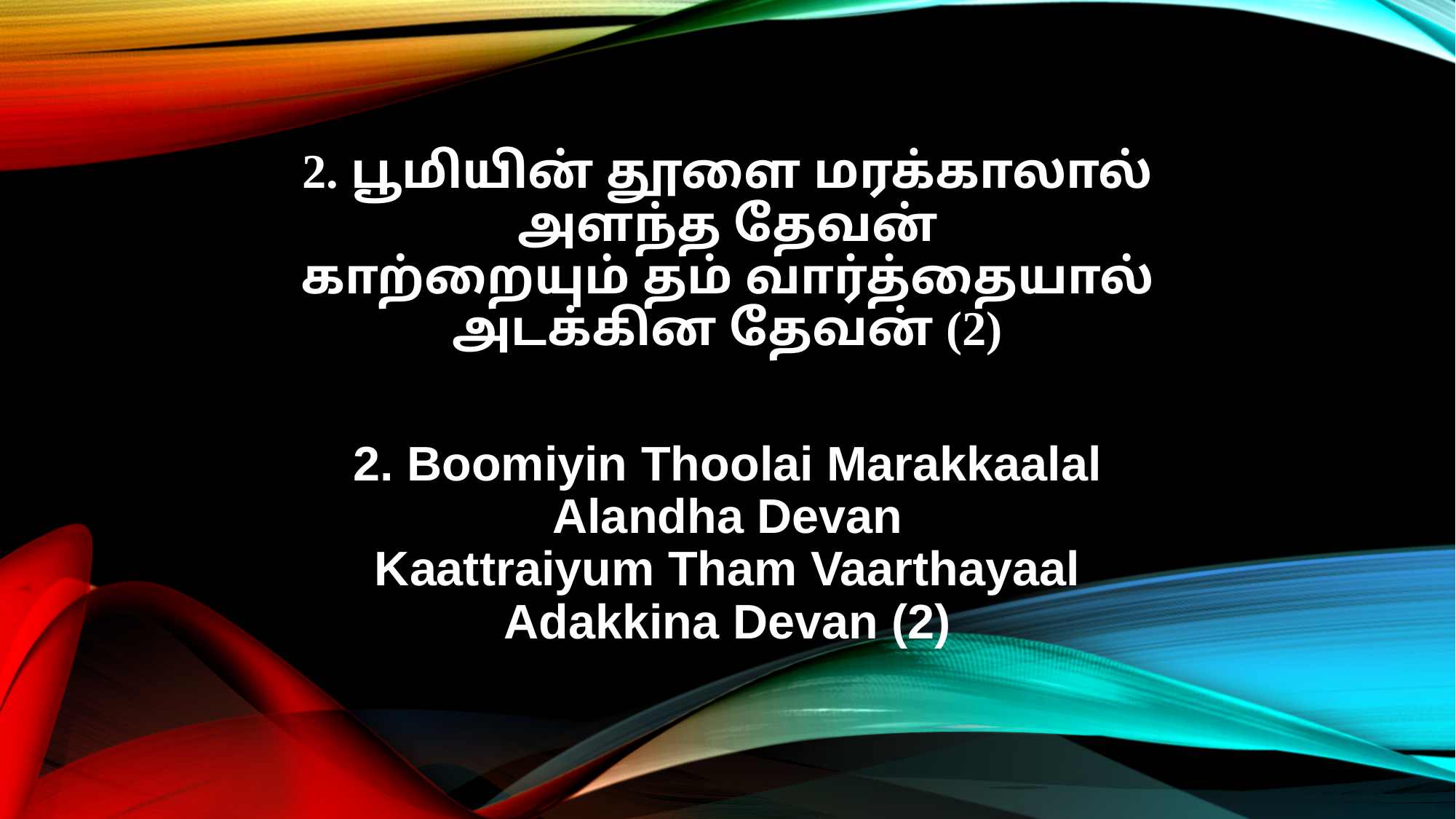

2. பூமியின் தூளை மரக்காலால்
அளந்த தேவன்
காற்றையும் தம் வார்த்தையால்
அடக்கின தேவன் (2)

2. Boomiyin Thoolai Marakkaalal
Alandha Devan
Kaattraiyum Tham Vaarthayaal
Adakkina Devan (2)